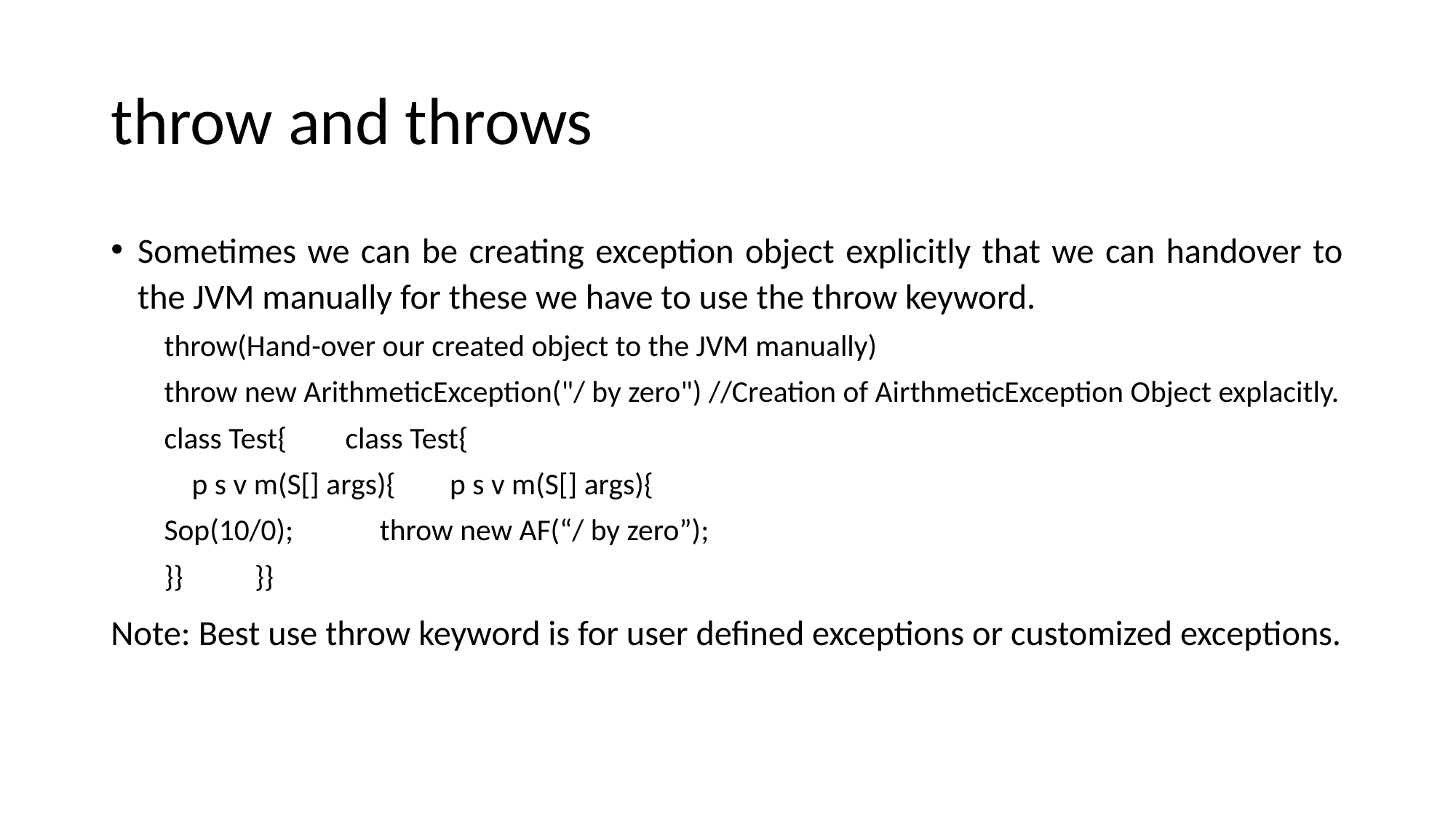

# throw and throws
Sometimes we can be creating exception object explicitly that we can handover to the JVM manually for these we have to use the throw keyword.
throw(Hand-over our created object to the JVM manually)
throw new ArithmeticException("/ by zero") //Creation of AirthmeticException Object explacitly.
class Test{						class Test{
    p s v m(S[] args){				  p s v m(S[] args){
	Sop(10/0);					     throw new AF(“/ by zero”);
}}							}}
Note: Best use throw keyword is for user defined exceptions or customized exceptions.